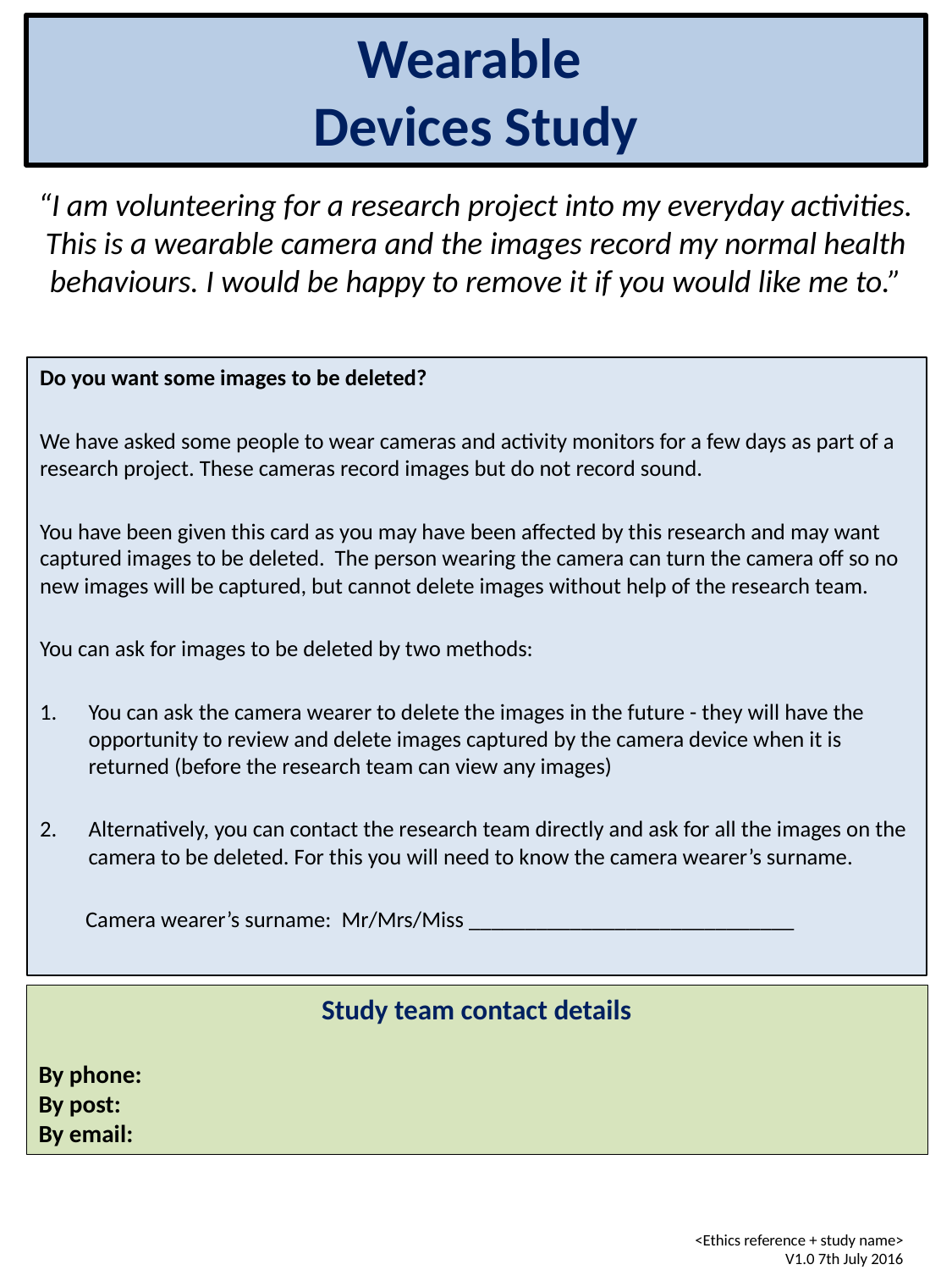

# Wearable Devices Study
“I am volunteering for a research project into my everyday activities. This is a wearable camera and the images record my normal health behaviours. I would be happy to remove it if you would like me to.”
Do you want some images to be deleted?

We have asked some people to wear cameras and activity monitors for a few days as part of a research project. These cameras record images but do not record sound.

You have been given this card as you may have been affected by this research and may want captured images to be deleted.  The person wearing the camera can turn the camera off so no new images will be captured, but cannot delete images without help of the research team.

You can ask for images to be deleted by two methods:

You can ask the camera wearer to delete the images in the future - they will have the opportunity to review and delete images captured by the camera device when it is returned (before the research team can view any images)

Alternatively, you can contact the research team directly and ask for all the images on the camera to be deleted. For this you will need to know the camera wearer’s surname.

         Camera wearer’s surname:  Mr/Mrs/Miss _____________________________

Study team contact details

By phone:
By post:
By email:
<Ethics reference + study name>
V1.0 7th July 2016